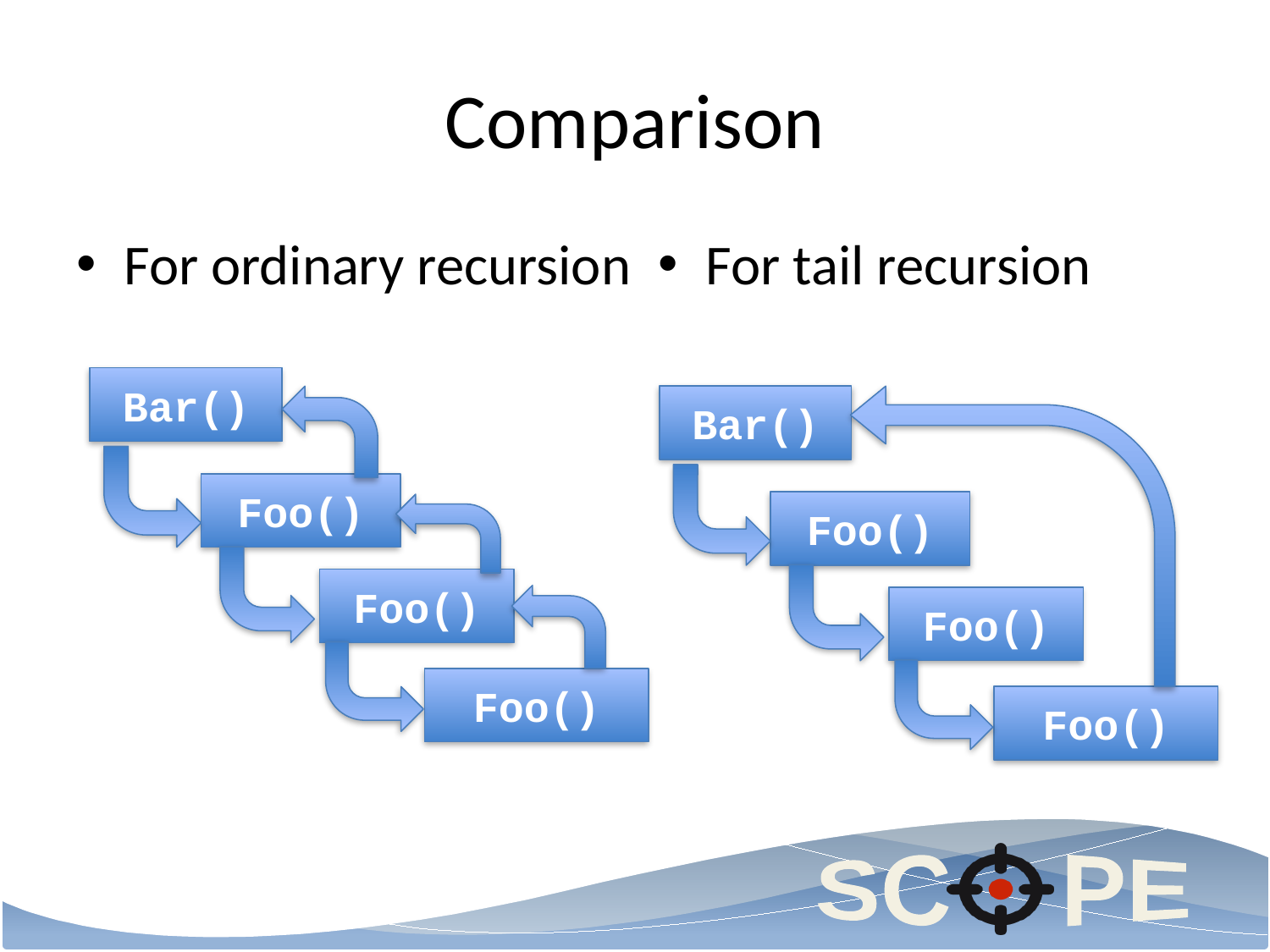

# Comparison
For ordinary recursion
For tail recursion
Bar()

Foo()

Foo()

Foo()
Bar()

Foo()

Foo()

Foo()